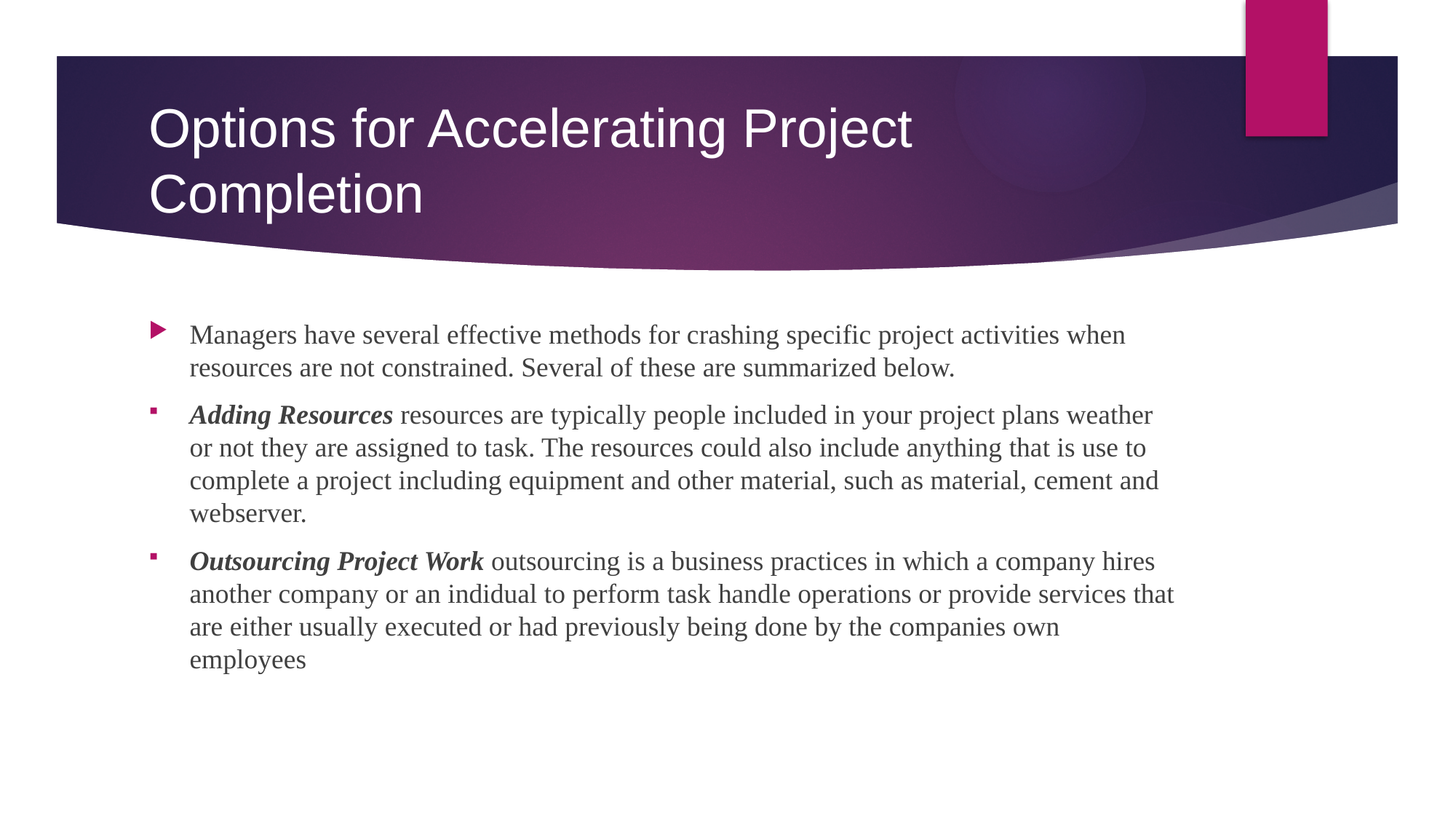

# Options for Accelerating Project Completion
Managers have several effective methods for crashing specific project activities when resources are not constrained. Several of these are summarized below.
Adding Resources resources are typically people included in your project plans weather or not they are assigned to task. The resources could also include anything that is use to complete a project including equipment and other material, such as material, cement and webserver.
Outsourcing Project Work outsourcing is a business practices in which a company hires another company or an indidual to perform task handle operations or provide services that are either usually executed or had previously being done by the companies own employees